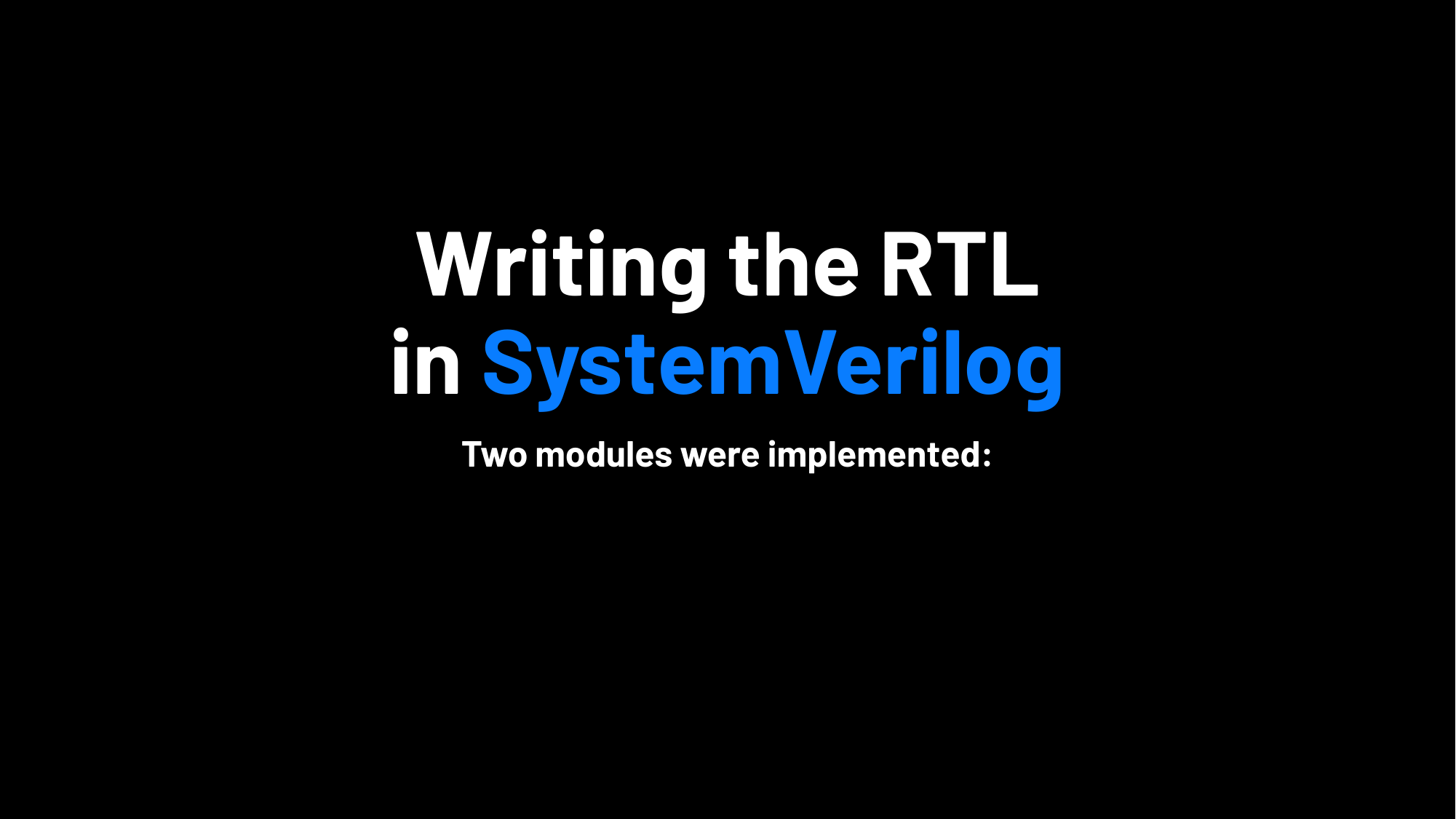

# Writing the RTL in SystemVerilog
Two modules were implemented: